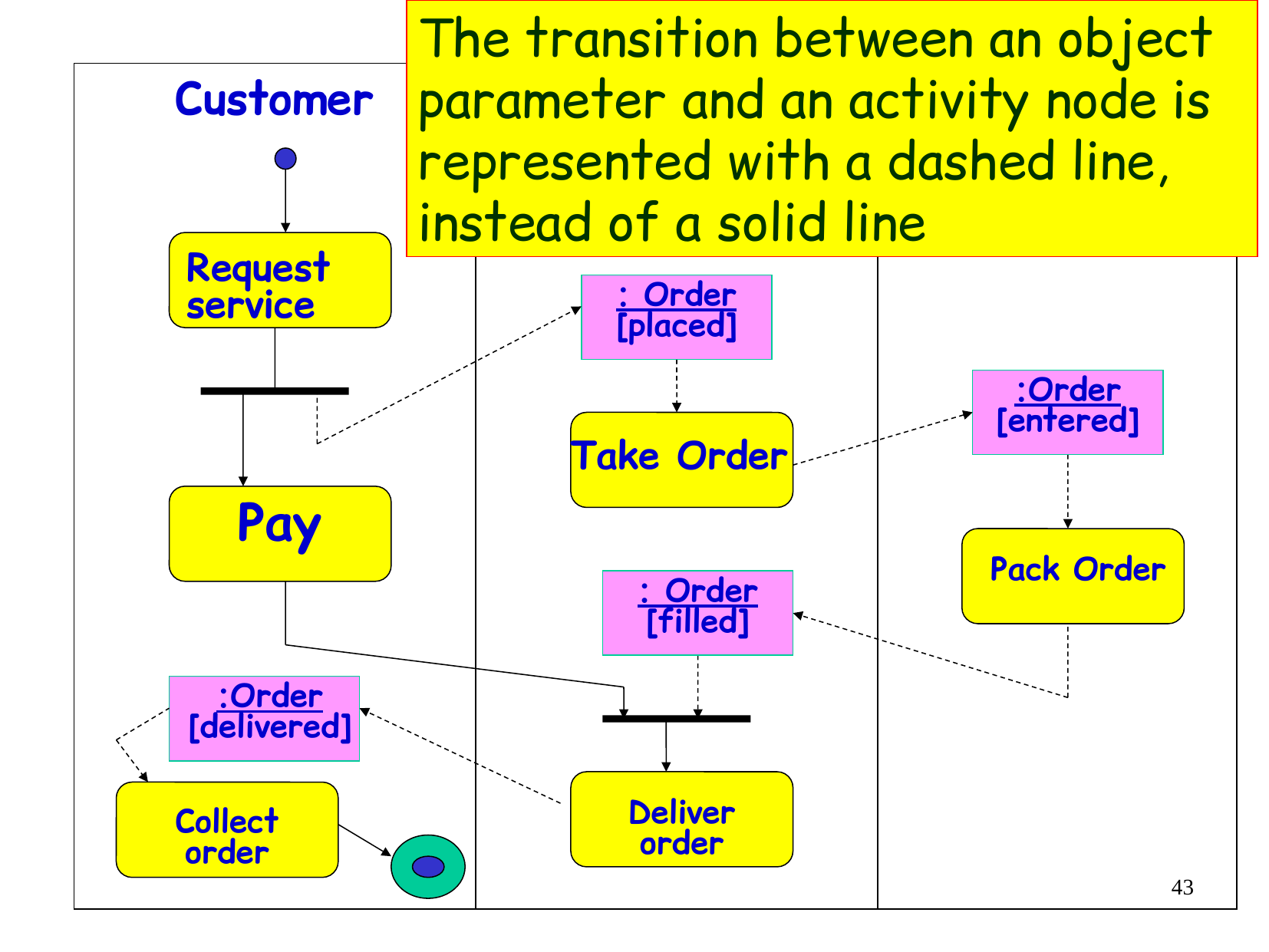

The transition between an object parameter and an activity node is represented with a dashed line, instead of a solid line

Customer
Sales
Stockroom

Request service

: Order [placed]

:Order [entered]

Take Order

Pay

Pack Order

: Order [filled]

:Order [delivered]

Deliver order
Collect order